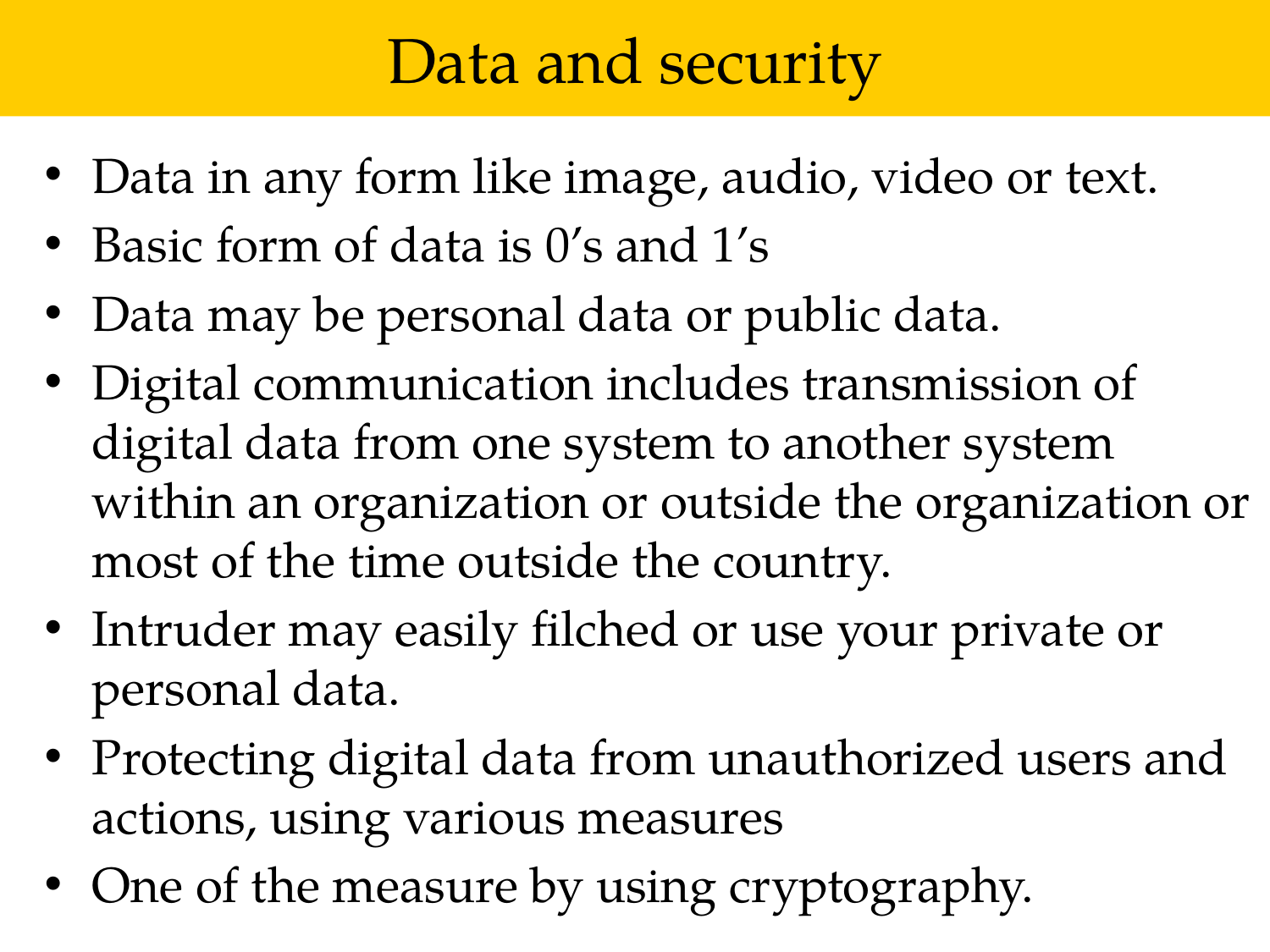

# Data and security
Data in any form like image, audio, video or text.
Basic form of data is 0’s and 1’s
Data may be personal data or public data.
Digital communication includes transmission of digital data from one system to another system within an organization or outside the organization or most of the time outside the country.
Intruder may easily filched or use your private or personal data.
Protecting digital data from unauthorized users and actions, using various measures
One of the measure by using cryptography.